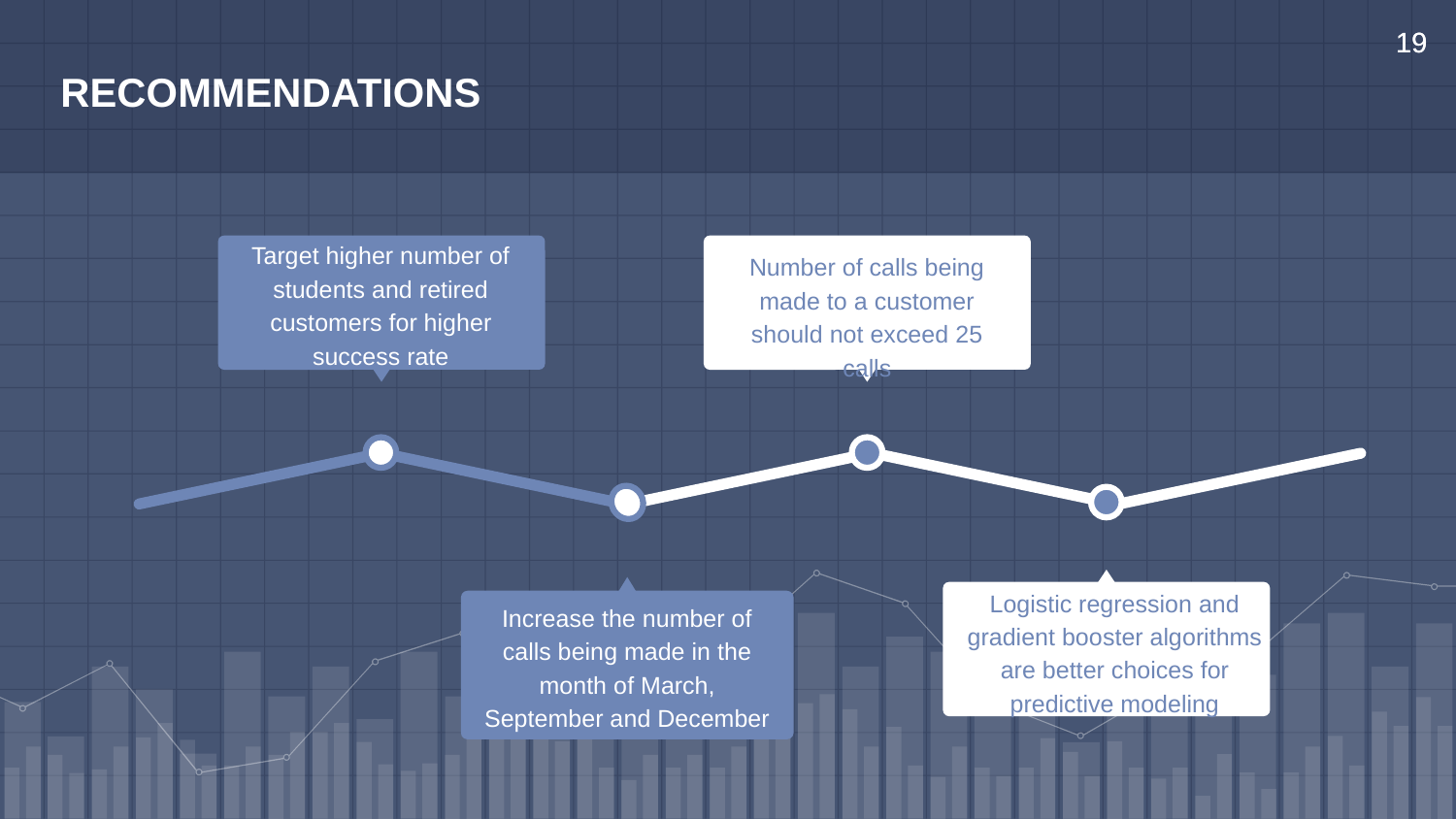

# RECOMMENDATIONS
19
19
Target higher number of students and retired customers for higher success rate

Number of calls being made to a customer should not exceed 25 calls

Increase the number of calls being made in the month of March, September and December

Logistic regression and gradient booster algorithms are better choices for predictive modeling